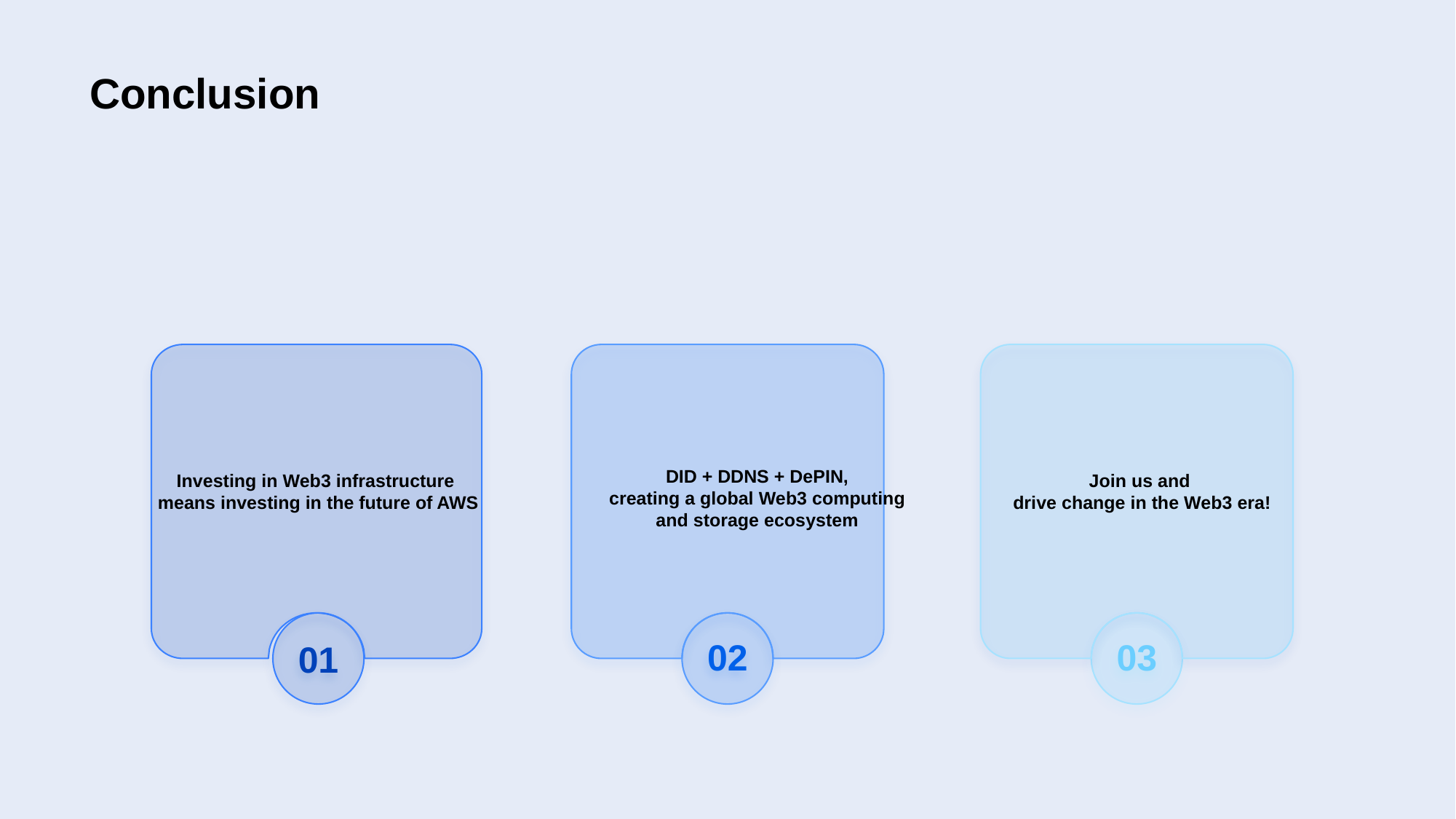

# Conclusion

DID + DDNS + DePIN,
 creating a global Web3 computing
and storage ecosystem
Investing in Web3 infrastructure
means investing in the future of AWS
01
02
03
Join us and
drive change in the Web3 era!